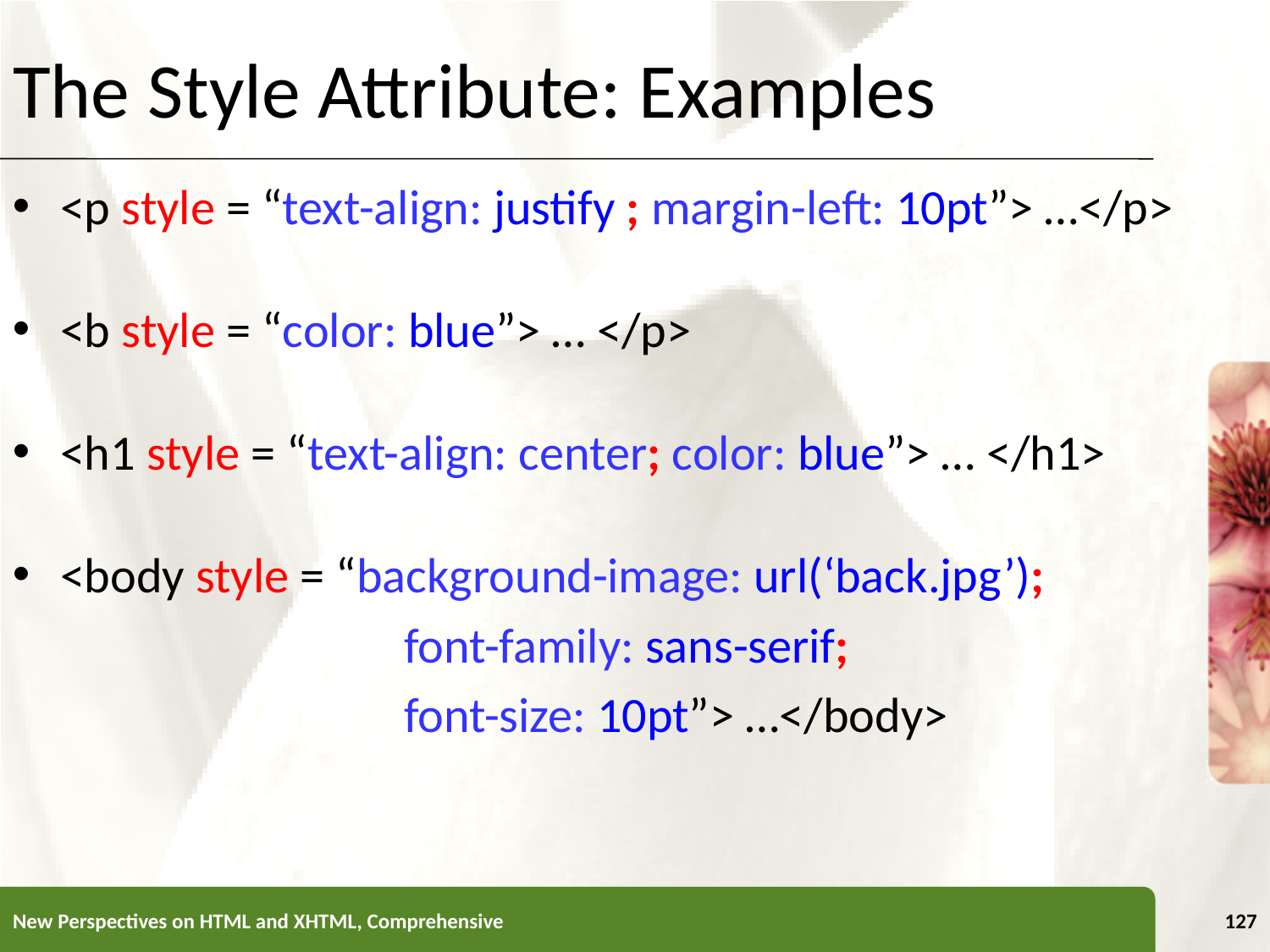

The Style Attribute: Examples
<p style = “text-align: justify ; margin-left: 10pt”> …</p>
<b style = “color: blue”> … </p>
<h1 style = “text-align: center; color: blue”> … </h1>
<body style = “background-image: url(‘back.jpg’);
			        font-family: sans-serif;
			        font-size: 10pt”> …</body>
New Perspectives on HTML and XHTML, Comprehensive
127